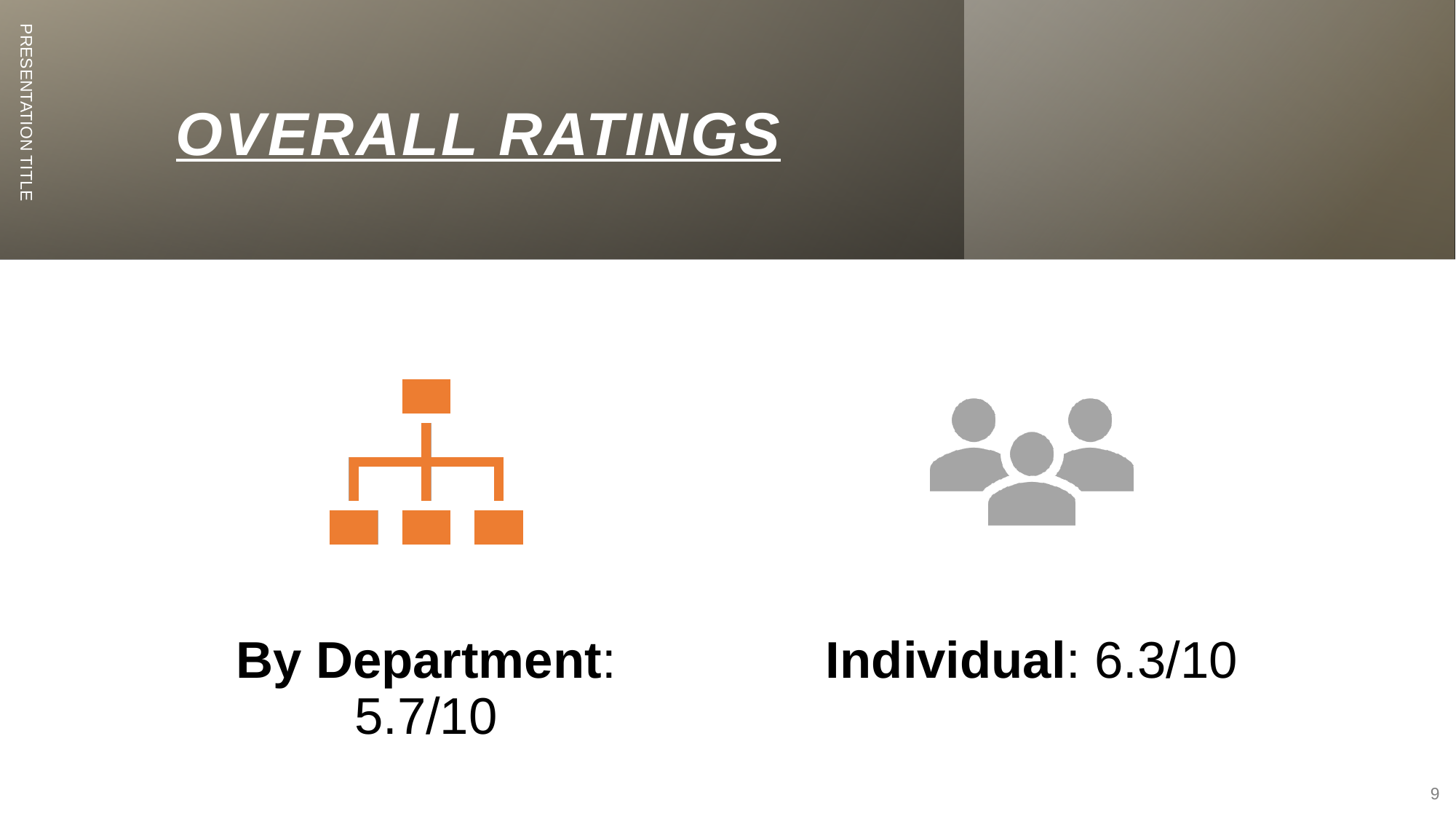

# OVERALL rATINGs
PRESENTATION TITLE
By Department: 5.7/10
Individual: 6.3/10
9